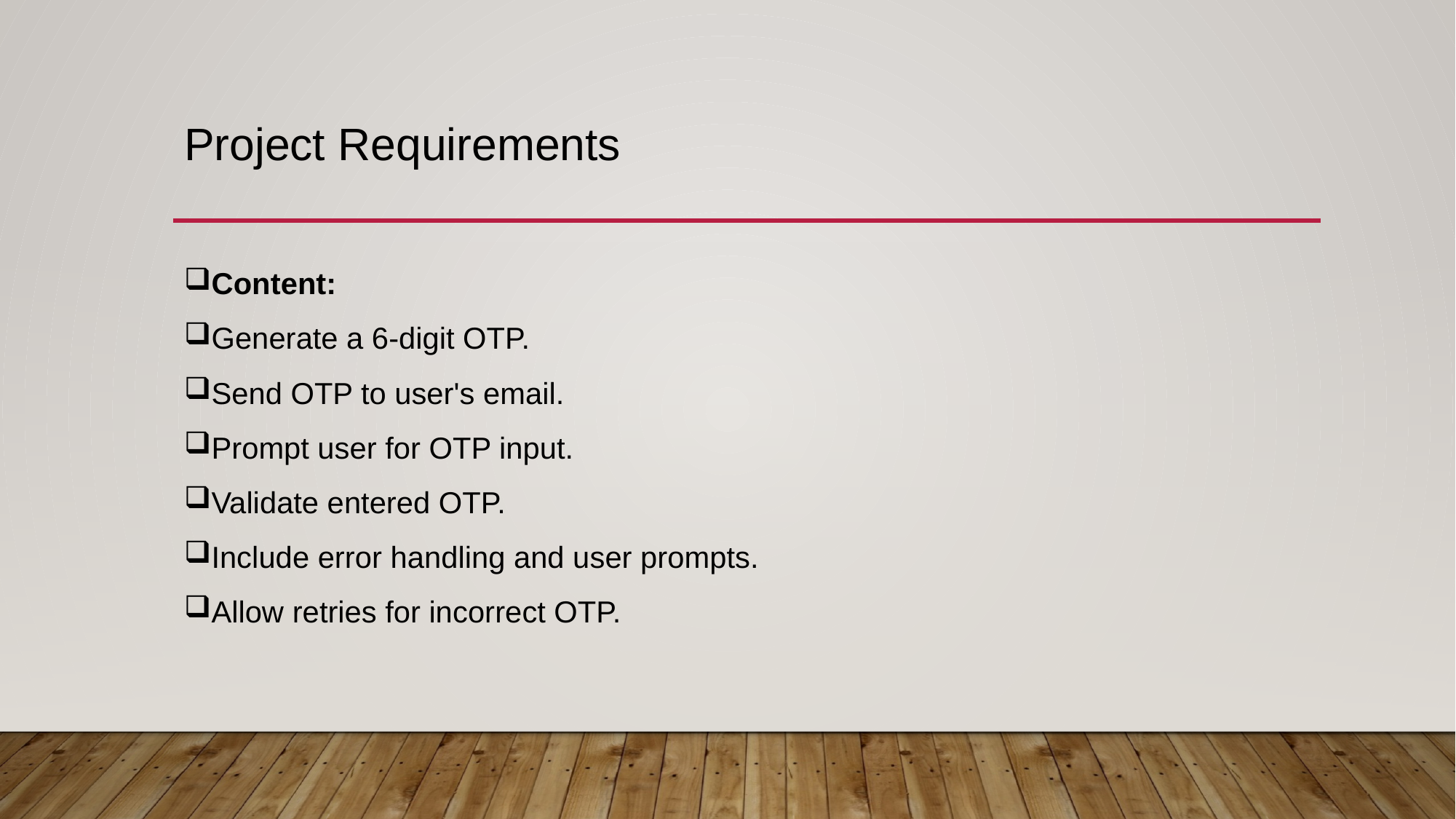

# Project Requirements

Content:
Generate a 6-digit OTP.
Send OTP to user's email.
Prompt user for OTP input.
Validate entered OTP.
Include error handling and user prompts.
Allow retries for incorrect OTP.